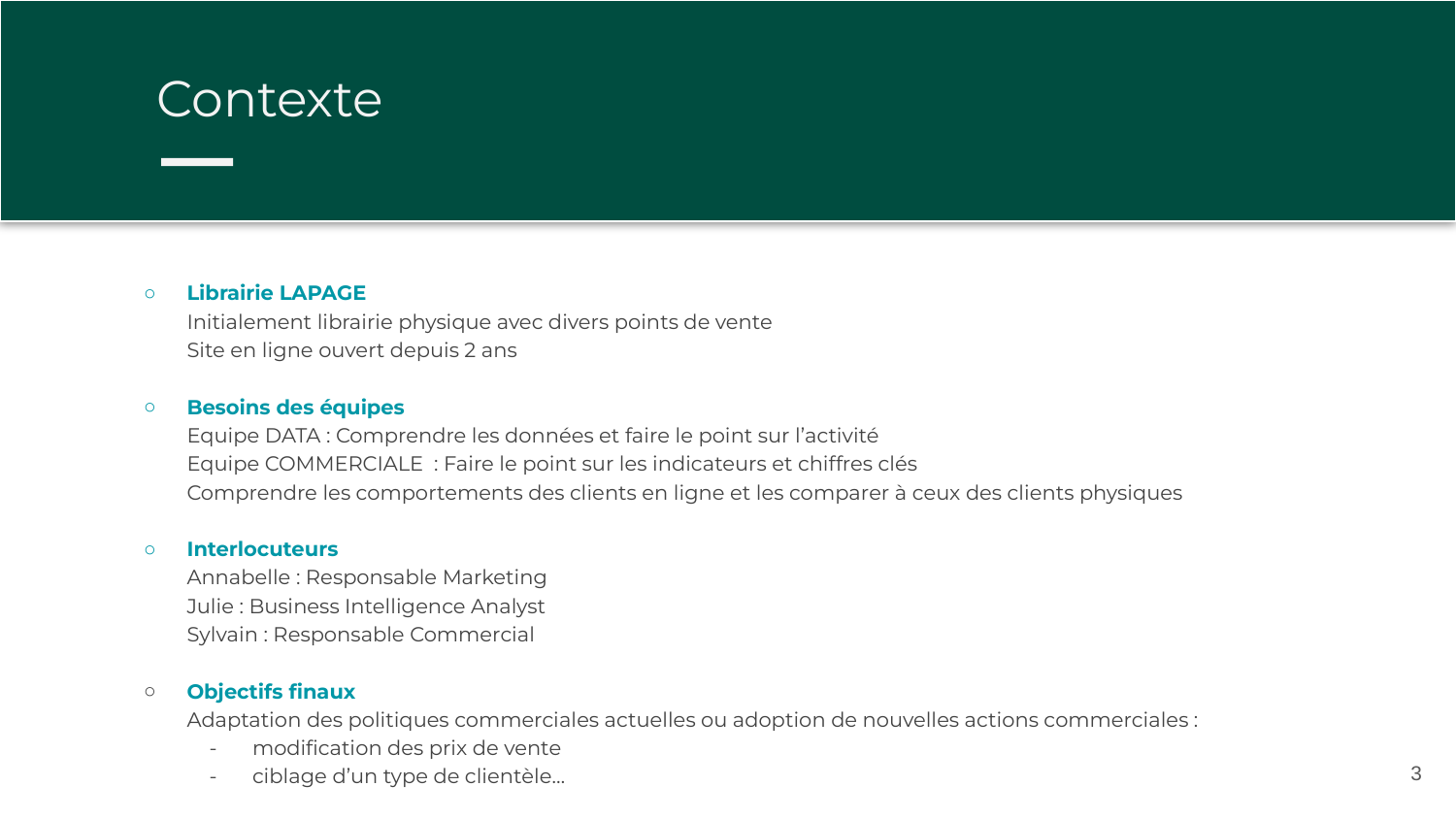

Contexte

Librairie LAPAGE
Initialement librairie physique avec divers points de vente
Site en ligne ouvert depuis 2 ans

Besoins des équipes
Equipe DATA : Comprendre les données et faire le point sur l’activité
Equipe COMMERCIALE  : Faire le point sur les indicateurs et chiffres clés
Comprendre les comportements des clients en ligne et les comparer à ceux des clients physiques

Interlocuteurs
Annabelle : Responsable Marketing
Julie : Business Intelligence Analyst
Sylvain : Responsable Commercial

Objectifs finaux
Adaptation des politiques commerciales actuelles ou adoption de nouvelles actions commerciales :
modification des prix de vente
ciblage d’un type de clientèle…
3